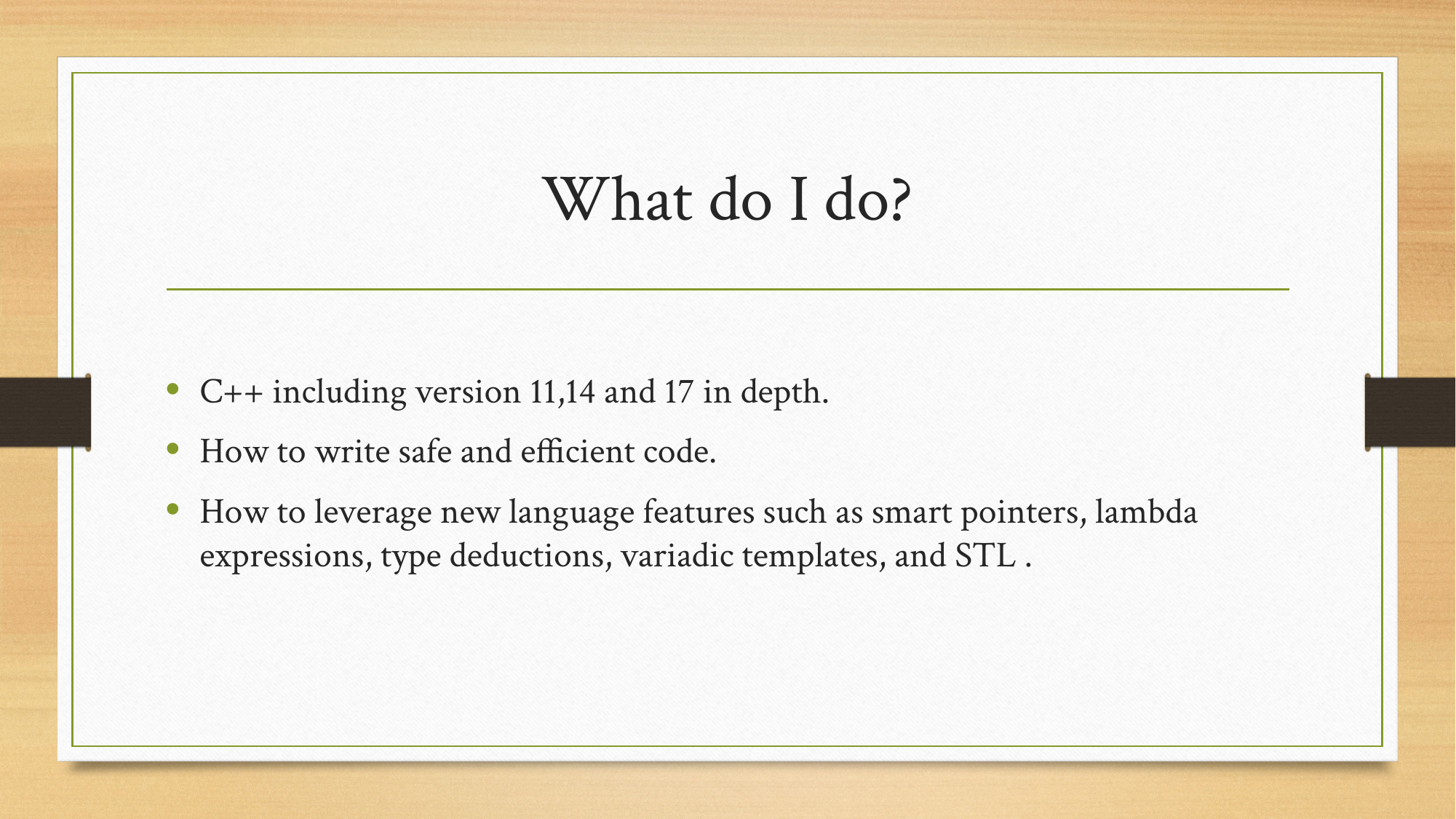

# What do I do?
C++ including version 11,14 and 17 in depth.
How to write safe and efficient code.
How to leverage new language features such as smart pointers, lambda expressions, type deductions, variadic templates, and STL .